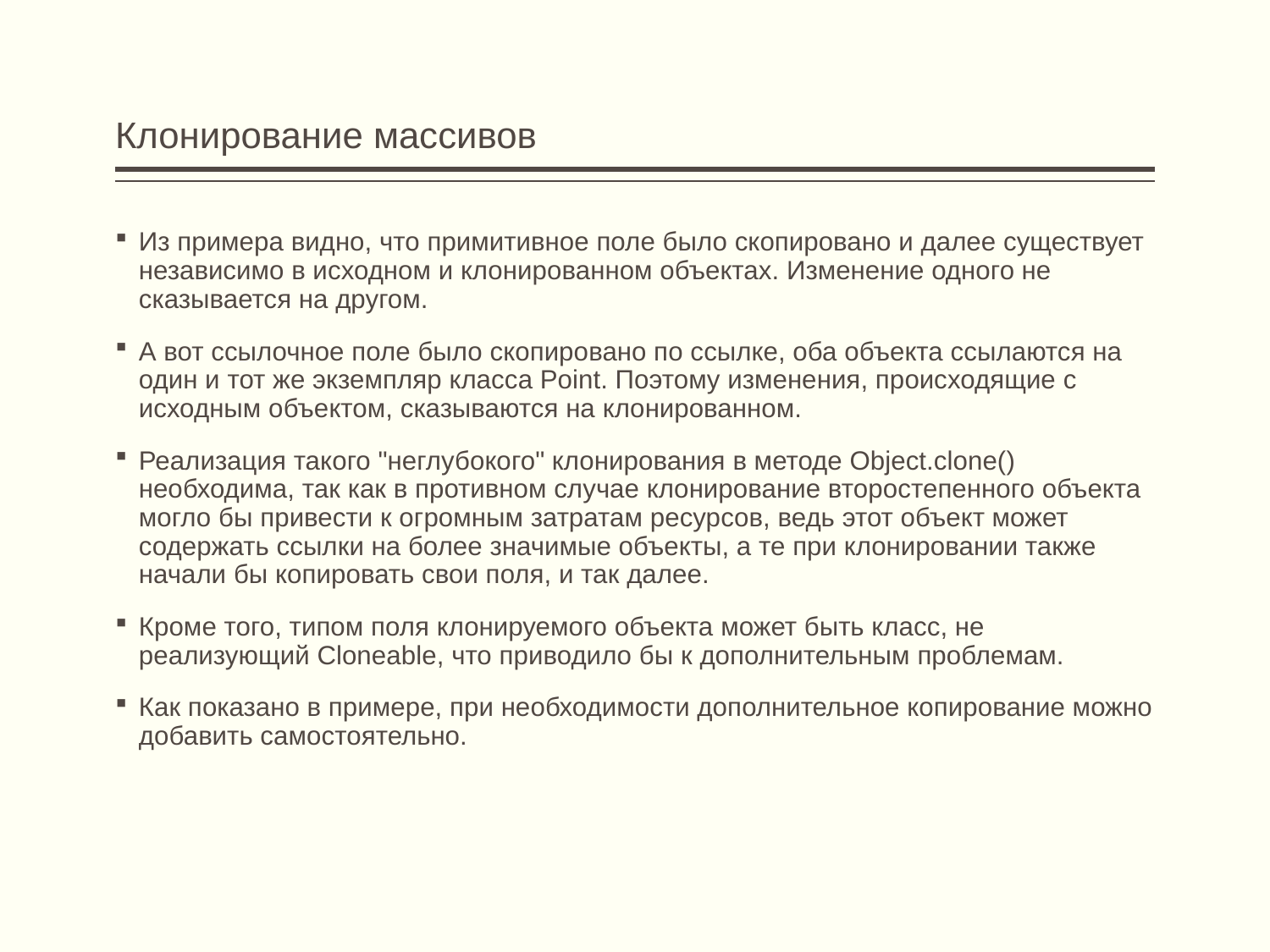

# Клонирование массивов
Из примера видно, что примитивное поле было скопировано и далее существует независимо в исходном и клонированном объектах. Изменение одного не сказывается на другом.
А вот ссылочное поле было скопировано по ссылке, оба объекта ссылаются на один и тот же экземпляр класса Point. Поэтому изменения, происходящие с исходным объектом, сказываются на клонированном.
Реализация такого "неглубокого" клонирования в методе Object.clone() необходима, так как в противном случае клонирование второстепенного объекта могло бы привести к огромным затратам ресурсов, ведь этот объект может содержать ссылки на более значимые объекты, а те при клонировании также начали бы копировать свои поля, и так далее.
Кроме того, типом поля клонируемого объекта может быть класс, не реализующий Cloneable, что приводило бы к дополнительным проблемам.
Как показано в примере, при необходимости дополнительное копирование можно добавить самостоятельно.